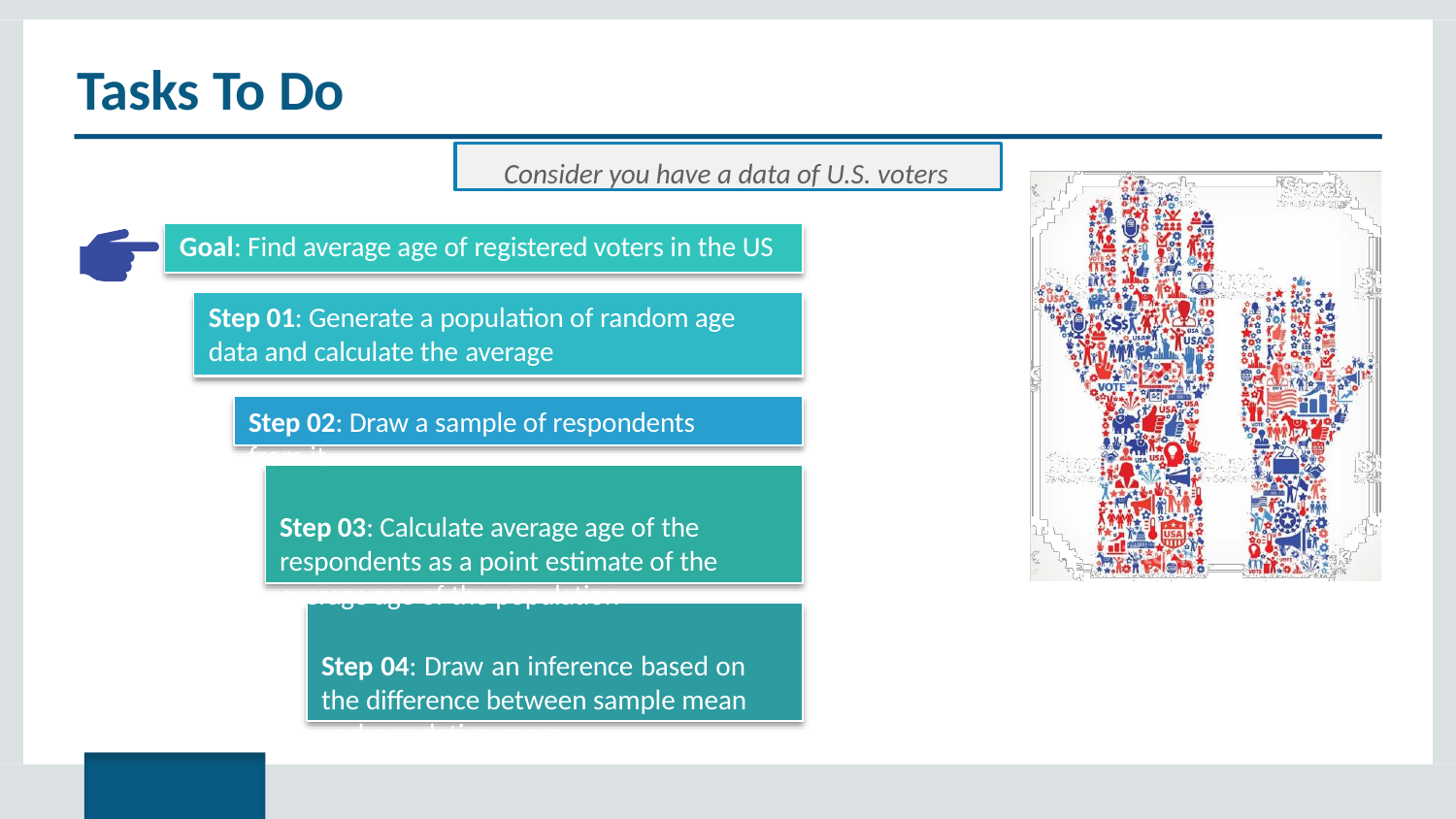

# Tasks To Do

Consider you have a data of U.S. voters

Goal: Find average age of registered voters in the US

Step 01: Generate a population of random age  data and calculate the average

Step 02: Draw a sample of respondents from it

Step 03: Calculate average age of the  respondents as a point estimate of the  average age of the population

Step 04: Draw an inference based on  the difference between sample mean  and population mean